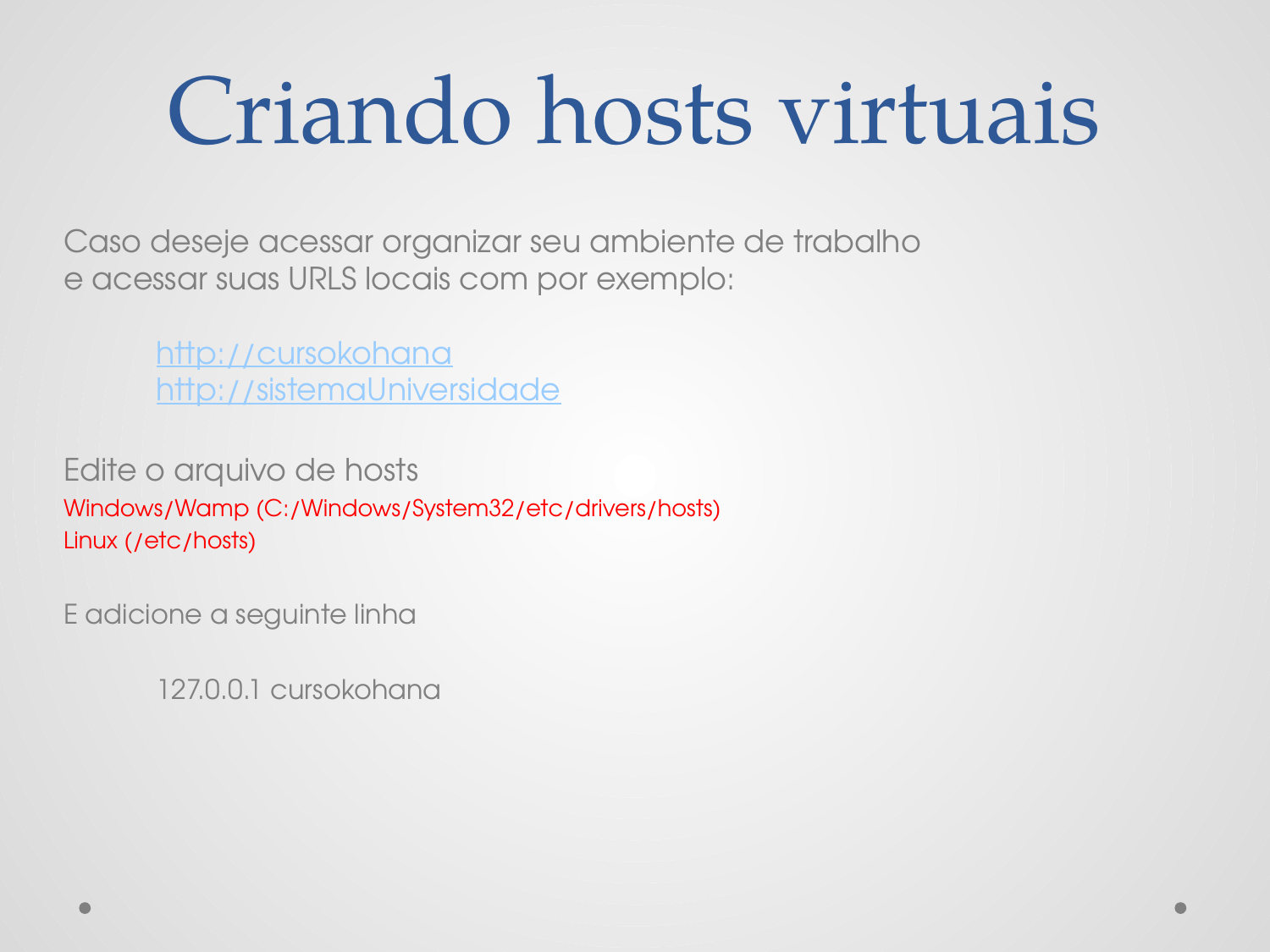

# Criando hosts virtuais
Caso deseje acessar organizar seu ambiente de trabalho
e acessar suas URLS locais com por exemplo:
	http://cursokohana
	http://sistemaUniversidade
Edite o arquivo de hosts
Windows/Wamp (C:/Windows/System32/etc/drivers/hosts)
Linux (/etc/hosts)

E adicione a seguinte linha

	127.0.0.1 cursokohana